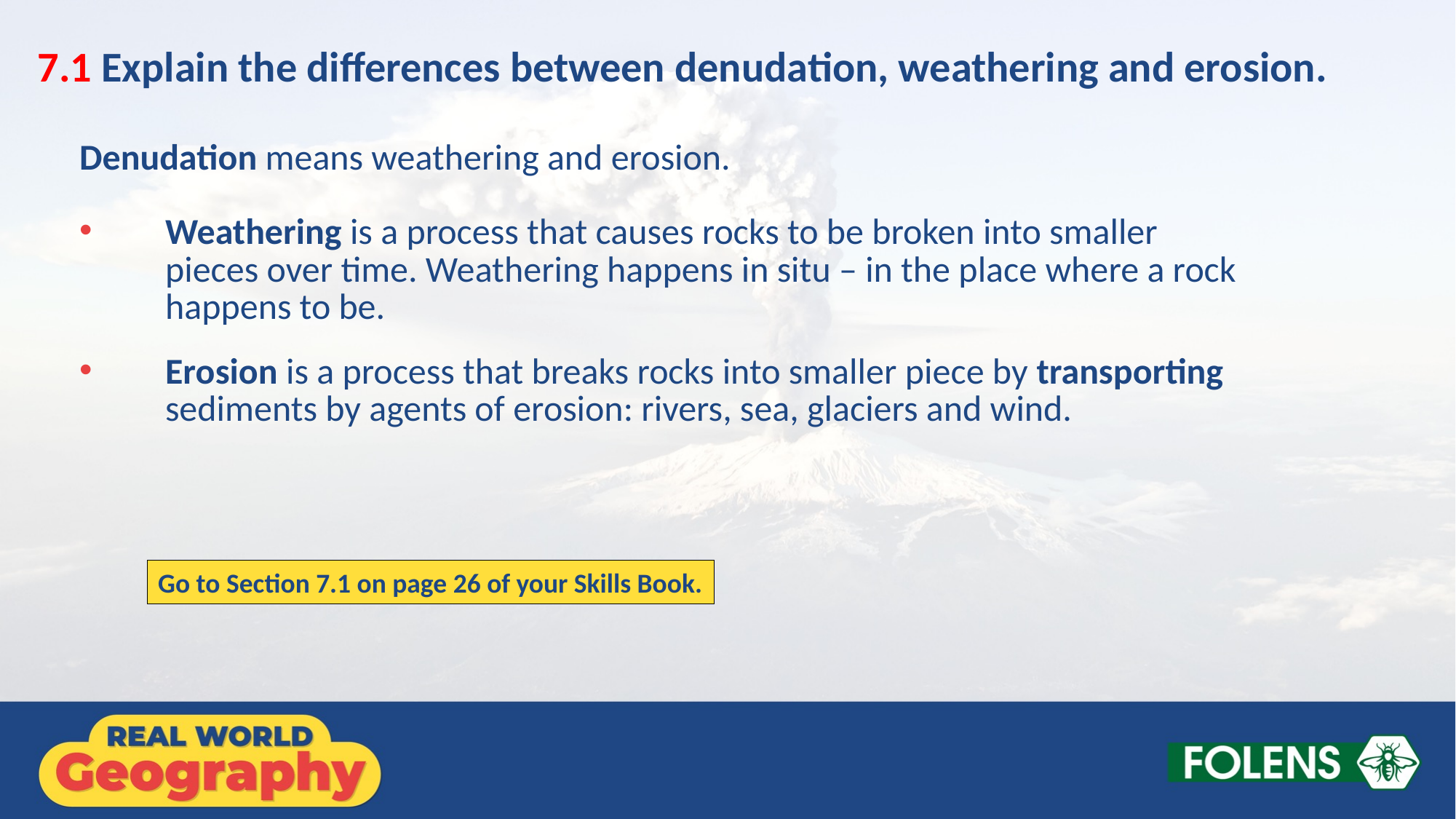

7.1 Explain the differences between denudation, weathering and erosion.
Denudation means weathering and erosion.

Weathering is a process that causes rocks to be broken into smaller pieces over time. Weathering happens in situ – in the place where a rock happens to be.
Erosion is a process that breaks rocks into smaller piece by transporting sediments by agents of erosion: rivers, sea, glaciers and wind.
Go to Section 7.1 on page 26 of your Skills Book.